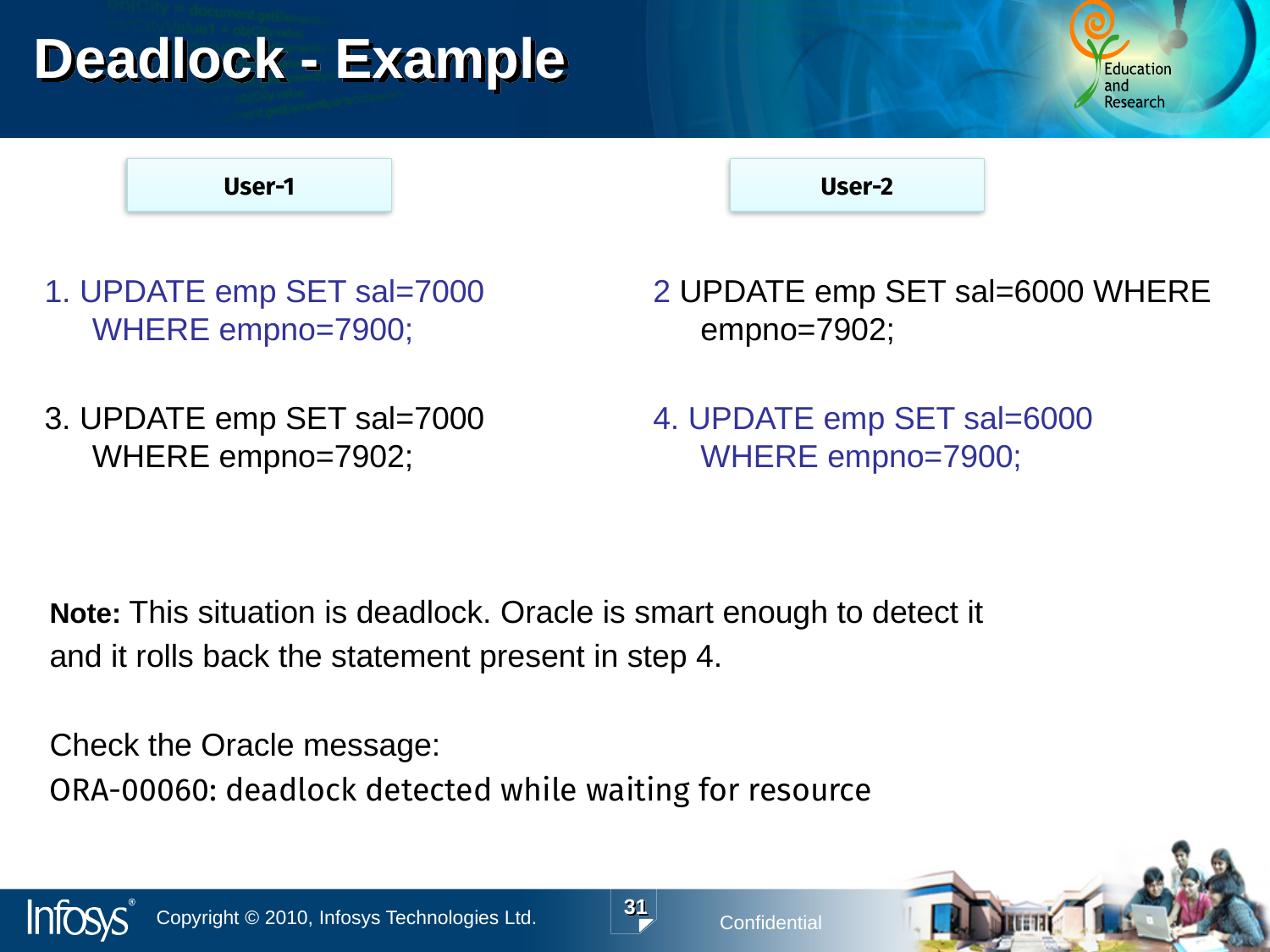

# Deadlock - Example
User-1
User-2
1. UPDATE emp SET sal=7000 WHERE empno=7900;

3. UPDATE emp SET sal=7000 WHERE empno=7902;
2 UPDATE emp SET sal=6000 WHERE empno=7902;

4. UPDATE emp SET sal=6000 WHERE empno=7900;
Note: This situation is deadlock. Oracle is smart enough to detect it
and it rolls back the statement present in step 4.

Check the Oracle message:
ORA-00060: deadlock detected while waiting for resource
31